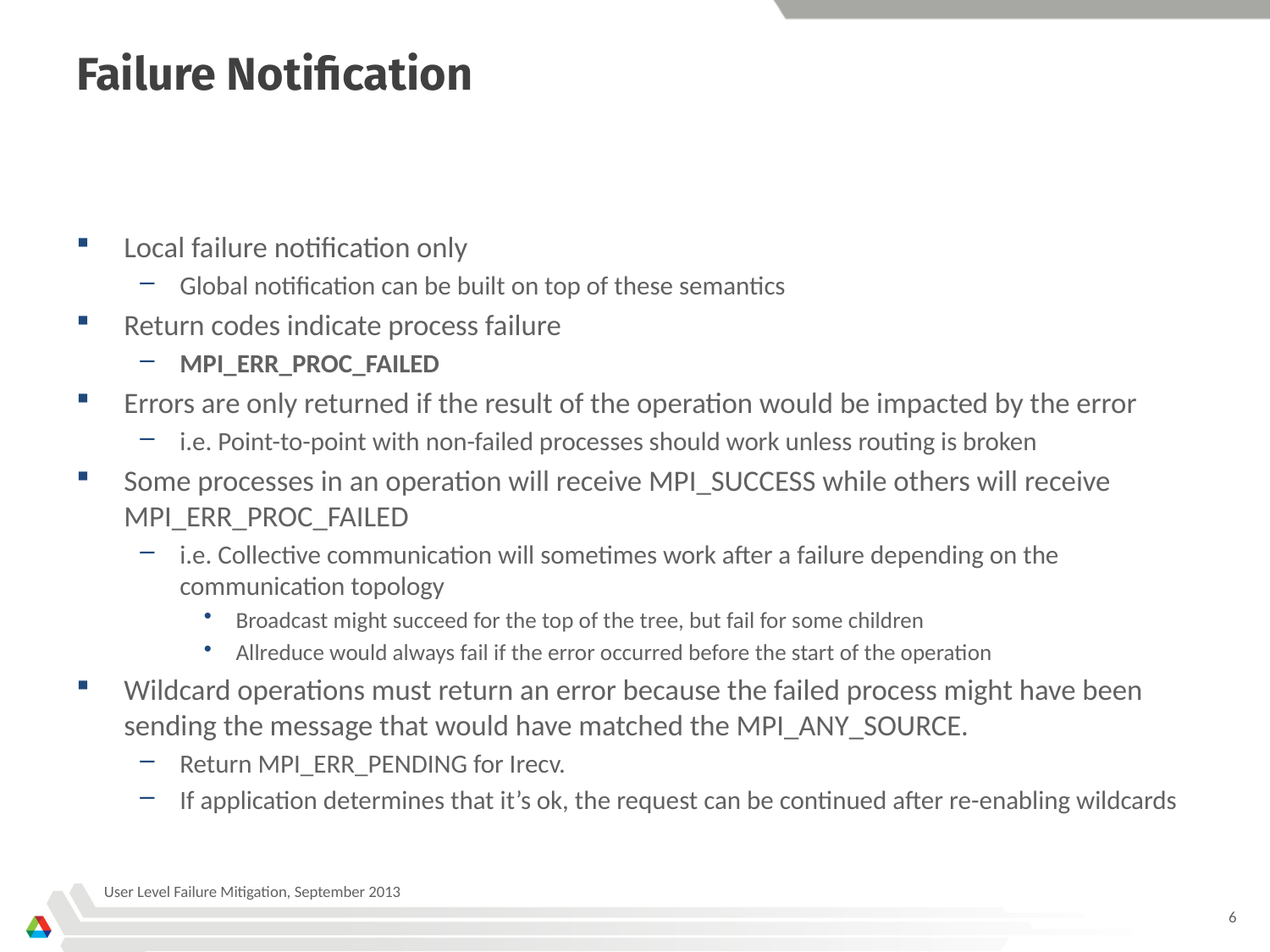

# Failure Notification
Local failure notification only
Global notification can be built on top of these semantics
Return codes indicate process failure
MPI_ERR_PROC_FAILED
Errors are only returned if the result of the operation would be impacted by the error
i.e. Point-to-point with non-failed processes should work unless routing is broken
Some processes in an operation will receive MPI_SUCCESS while others will receive MPI_ERR_PROC_FAILED
i.e. Collective communication will sometimes work after a failure depending on the communication topology
Broadcast might succeed for the top of the tree, but fail for some children
Allreduce would always fail if the error occurred before the start of the operation
Wildcard operations must return an error because the failed process might have been sending the message that would have matched the MPI_ANY_SOURCE.
Return MPI_ERR_PENDING for Irecv.
If application determines that it’s ok, the request can be continued after re-enabling wildcards

User Level Failure Mitigation, September 2013
6